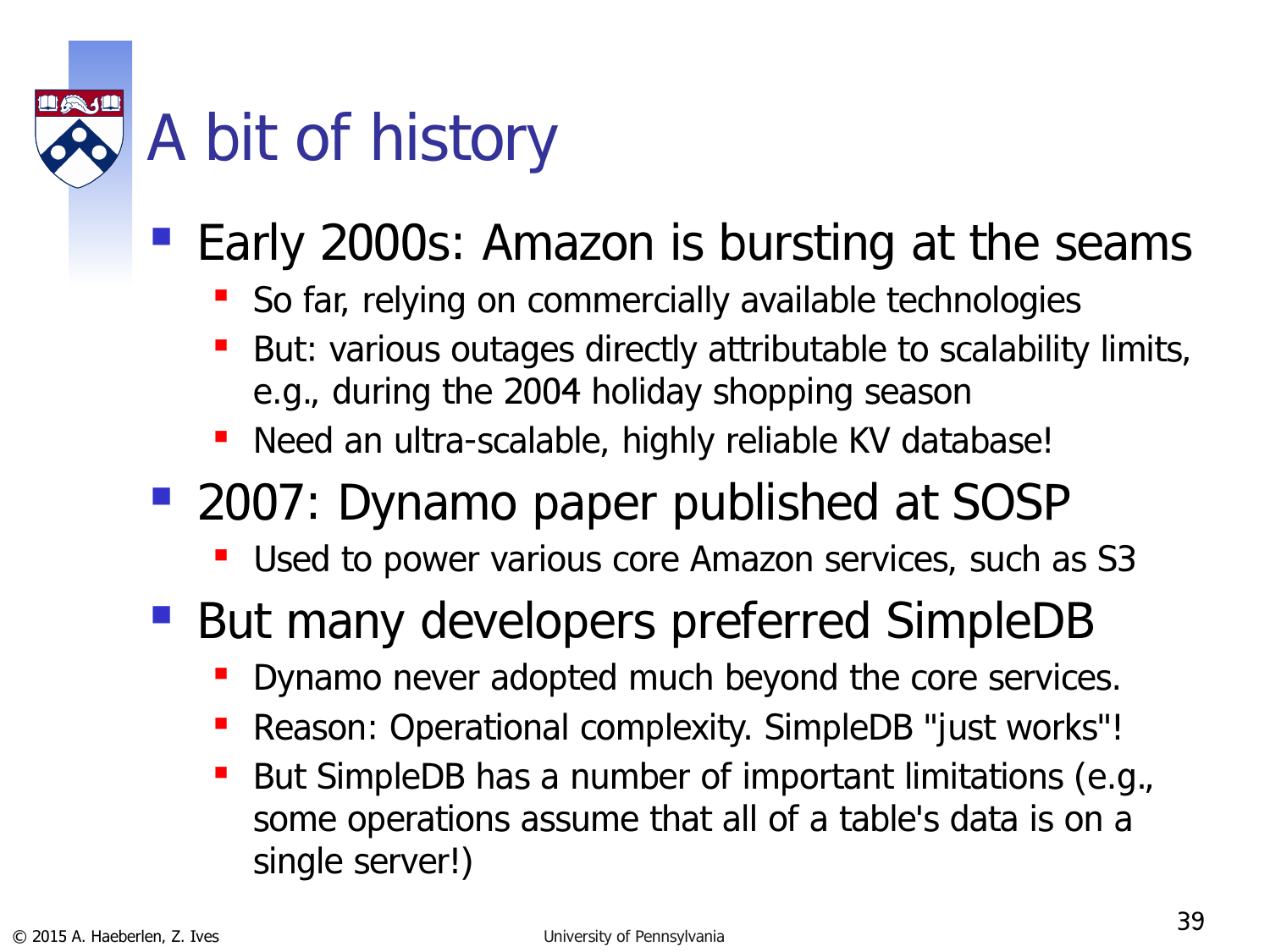

# A bit of history
Early 2000s: Amazon is bursting at the seams
So far, relying on commercially available technologies
But: various outages directly attributable to scalability limits, e.g., during the 2004 holiday shopping season
Need an ultra-scalable, highly reliable KV database!
2007: Dynamo paper published at SOSP
Used to power various core Amazon services, such as S3
But many developers preferred SimpleDB
Dynamo never adopted much beyond the core services.
Reason: Operational complexity. SimpleDB "just works"!
But SimpleDB has a number of important limitations (e.g., some operations assume that all of a table's data is on a single server!)

39
University of Pennsylvania